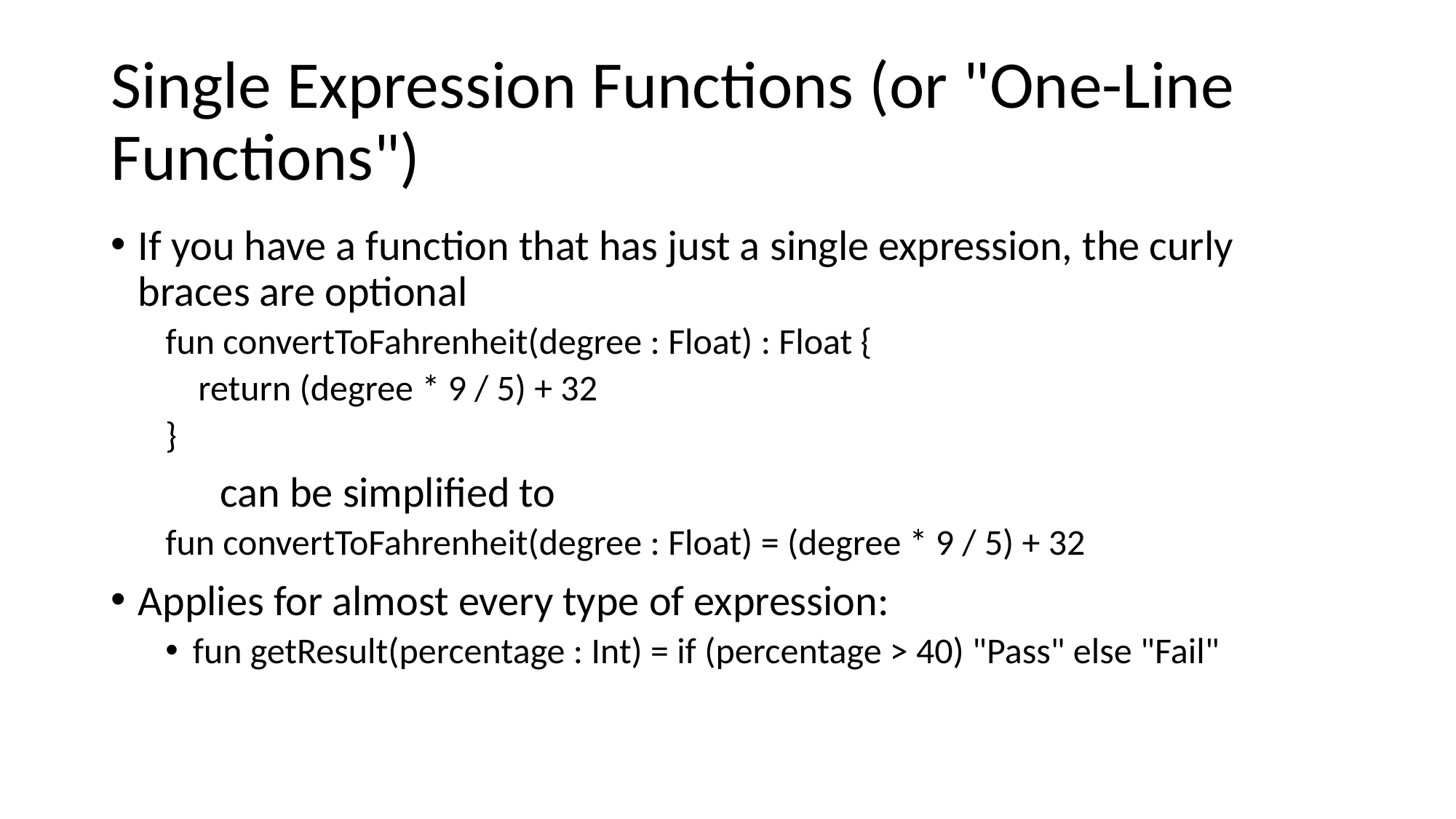

# Single Expression Functions (or "One-Line Functions")
If you have a function that has just a single expression, the curly braces are optional
fun convertToFahrenheit(degree : Float) : Float {
    return (degree * 9 / 5) + 32
}
	can be simplified to
fun convertToFahrenheit(degree : Float) = (degree * 9 / 5) + 32
Applies for almost every type of expression:
fun getResult(percentage : Int) = if (percentage > 40) "Pass" else "Fail"